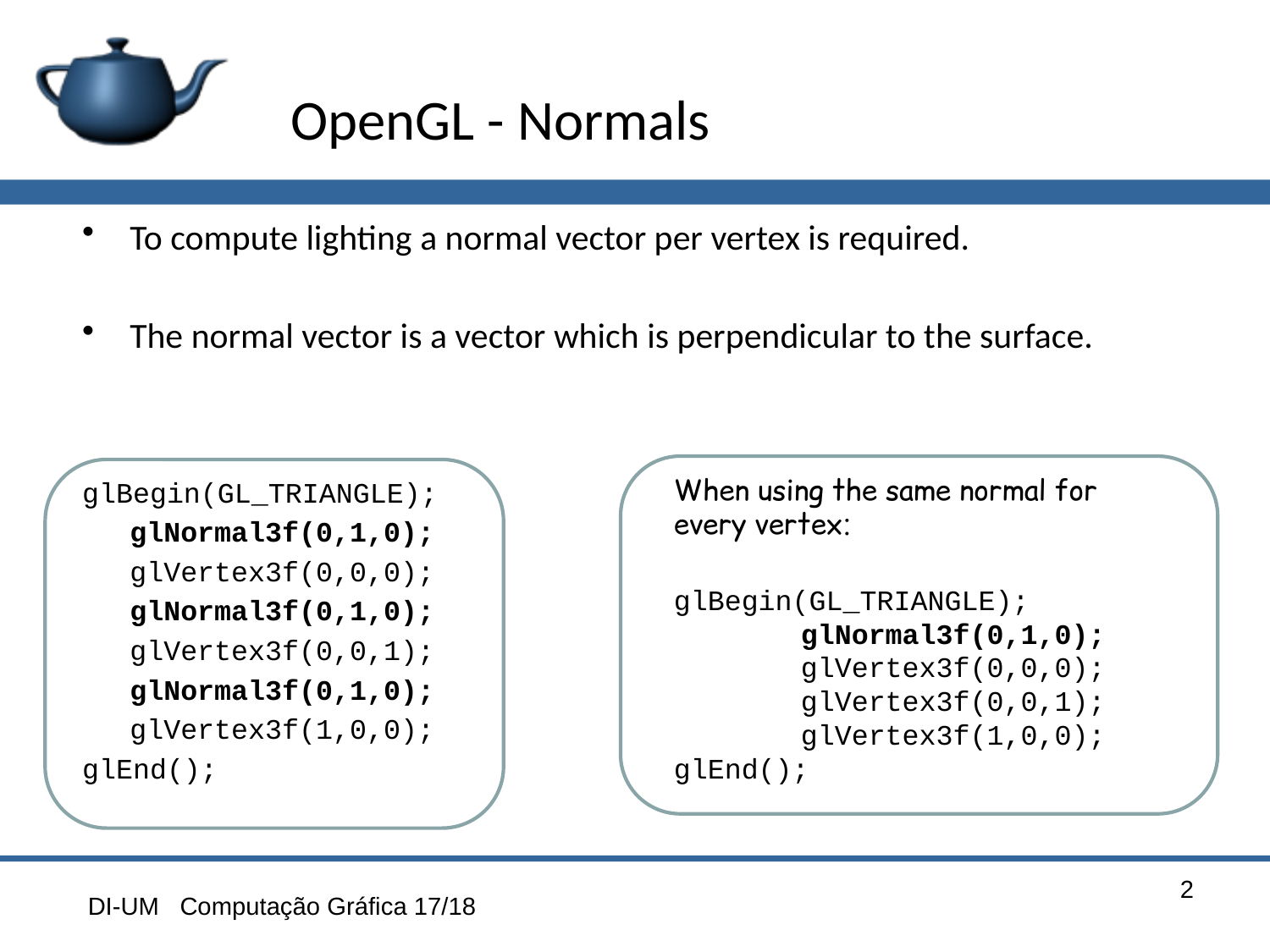

# OpenGL - Normals
To compute lighting a normal vector per vertex is required.

The normal vector is a vector which is perpendicular to the surface.

glBegin(GL_TRIANGLE);
	glNormal3f(0,1,0);
	glVertex3f(0,0,0);
	glNormal3f(0,1,0);
	glVertex3f(0,0,1);
	glNormal3f(0,1,0);
	glVertex3f(1,0,0);
glEnd();

When using the same normal for every vertex:

glBegin(GL_TRIANGLE);
	glNormal3f(0,1,0);
	glVertex3f(0,0,0);
	glVertex3f(0,0,1);
	glVertex3f(1,0,0);
glEnd();

2
DI-UM   Computação Gráfica 17/18